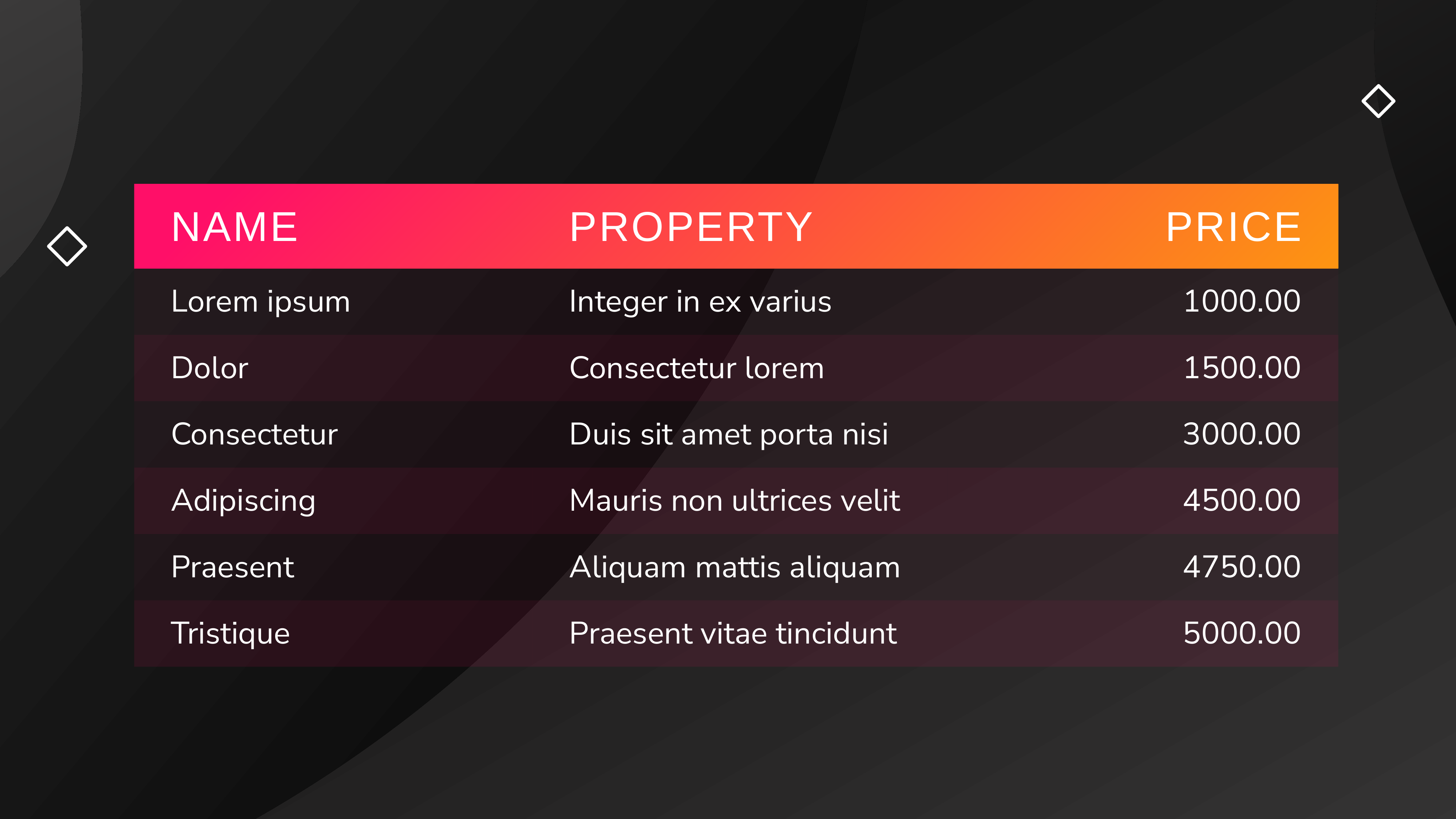

| Name | Property | Price |
| --- | --- | --- |
| Lorem ipsum | Integer in ex varius | 1000.00 |
| Dolor | Consectetur lorem | 1500.00 |
| Consectetur | Duis sit amet porta nisi | 3000.00 |
| Adipiscing | Mauris non ultrices velit | 4500.00 |
| Praesent | Aliquam mattis aliquam | 4750.00 |
| Tristique | Praesent vitae tincidunt | 5000.00 |